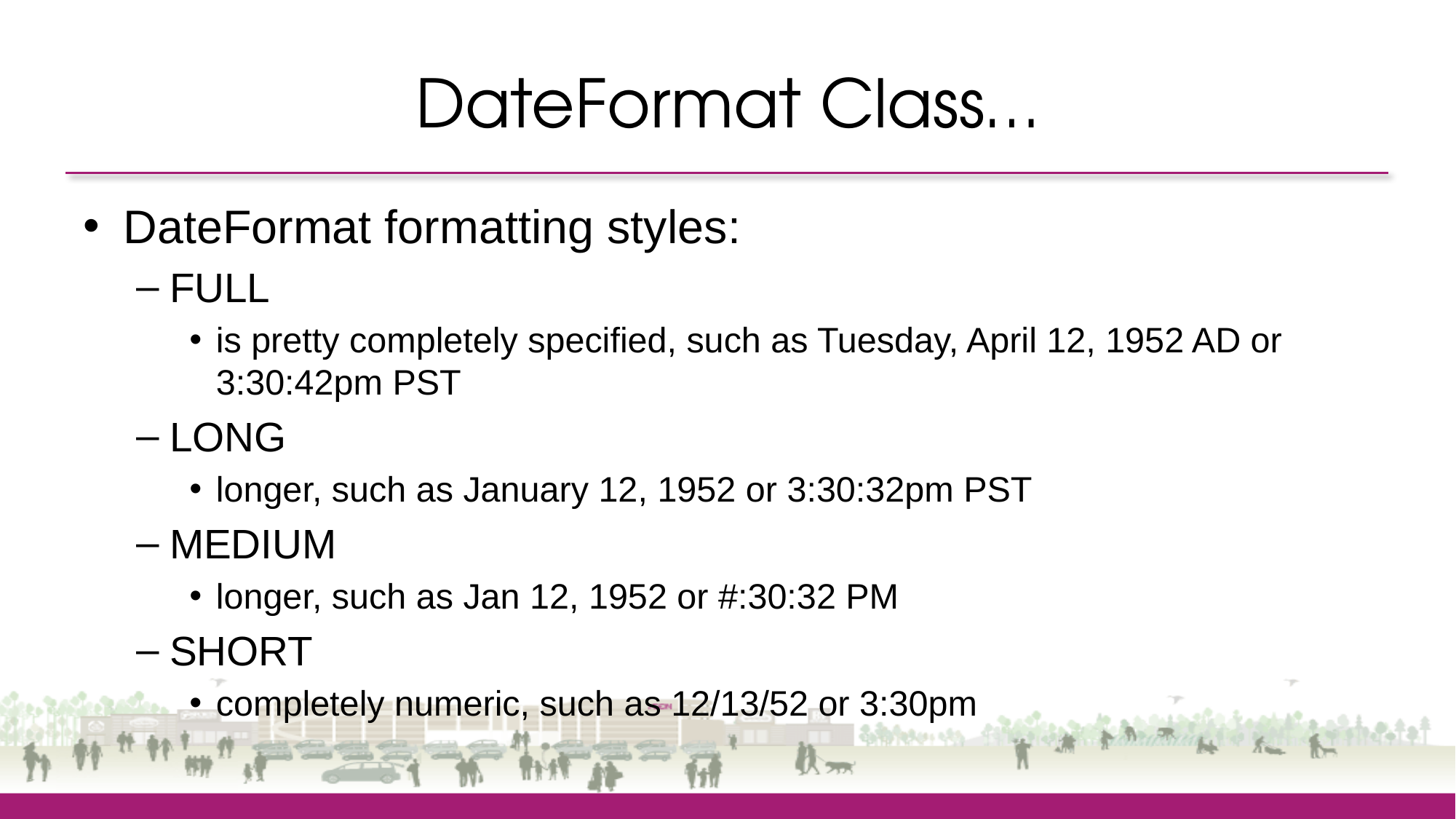

# DateFormat Class…
DateFormat formatting styles:
FULL
is pretty completely specified, such as Tuesday, April 12, 1952 AD or 3:30:42pm PST
LONG
longer, such as January 12, 1952 or 3:30:32pm PST
MEDIUM
longer, such as Jan 12, 1952 or #:30:32 PM
SHORT
completely numeric, such as 12/13/52 or 3:30pm